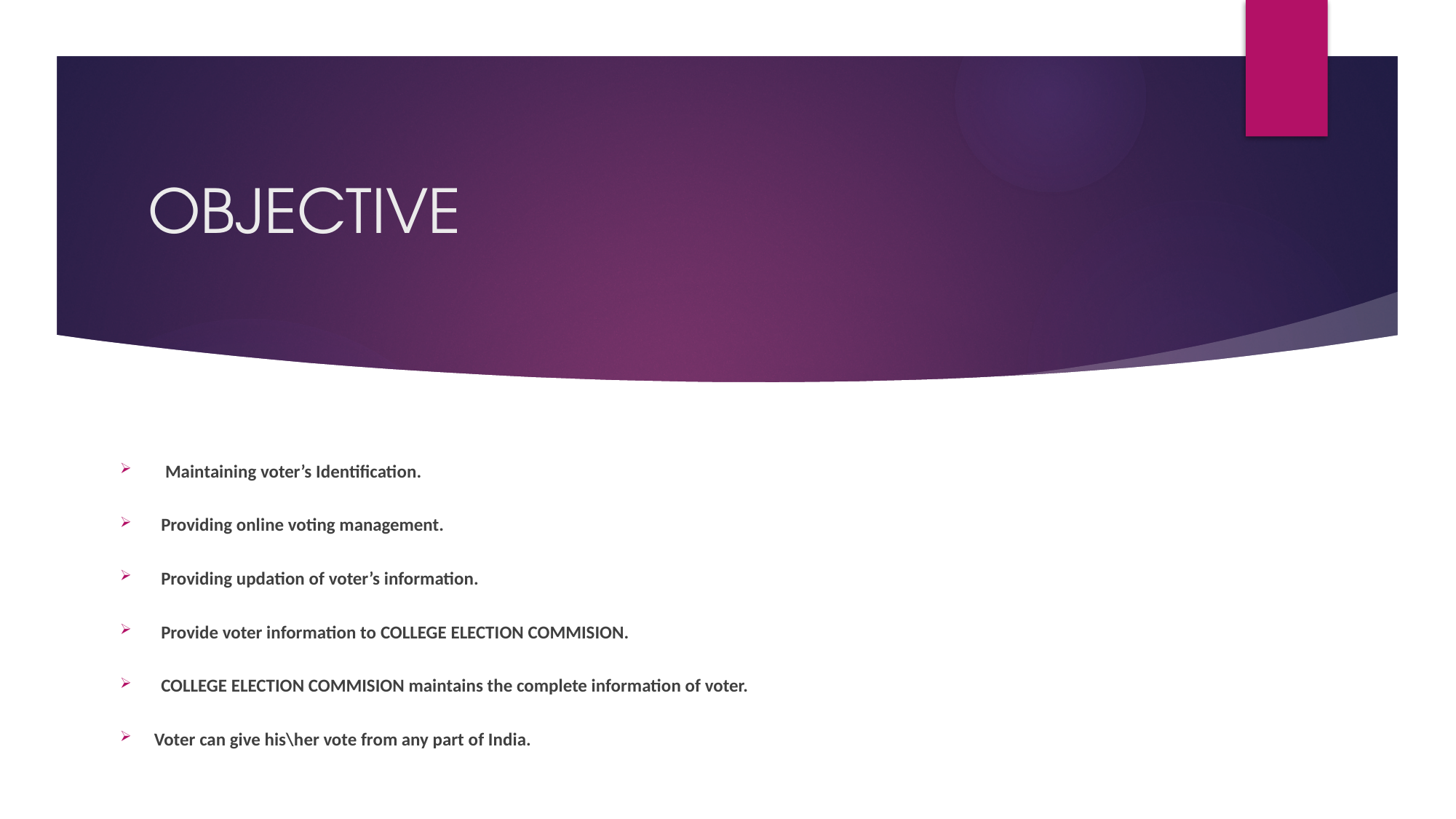

# OBJECTIVE
 Maintaining voter’s Identification.
Providing online voting management.
Providing updation of voter’s information.
Provide voter information to COLLEGE ELECTION COMMISION.
COLLEGE ELECTION COMMISION maintains the complete information of voter.
Voter can give his\her vote from any part of India.